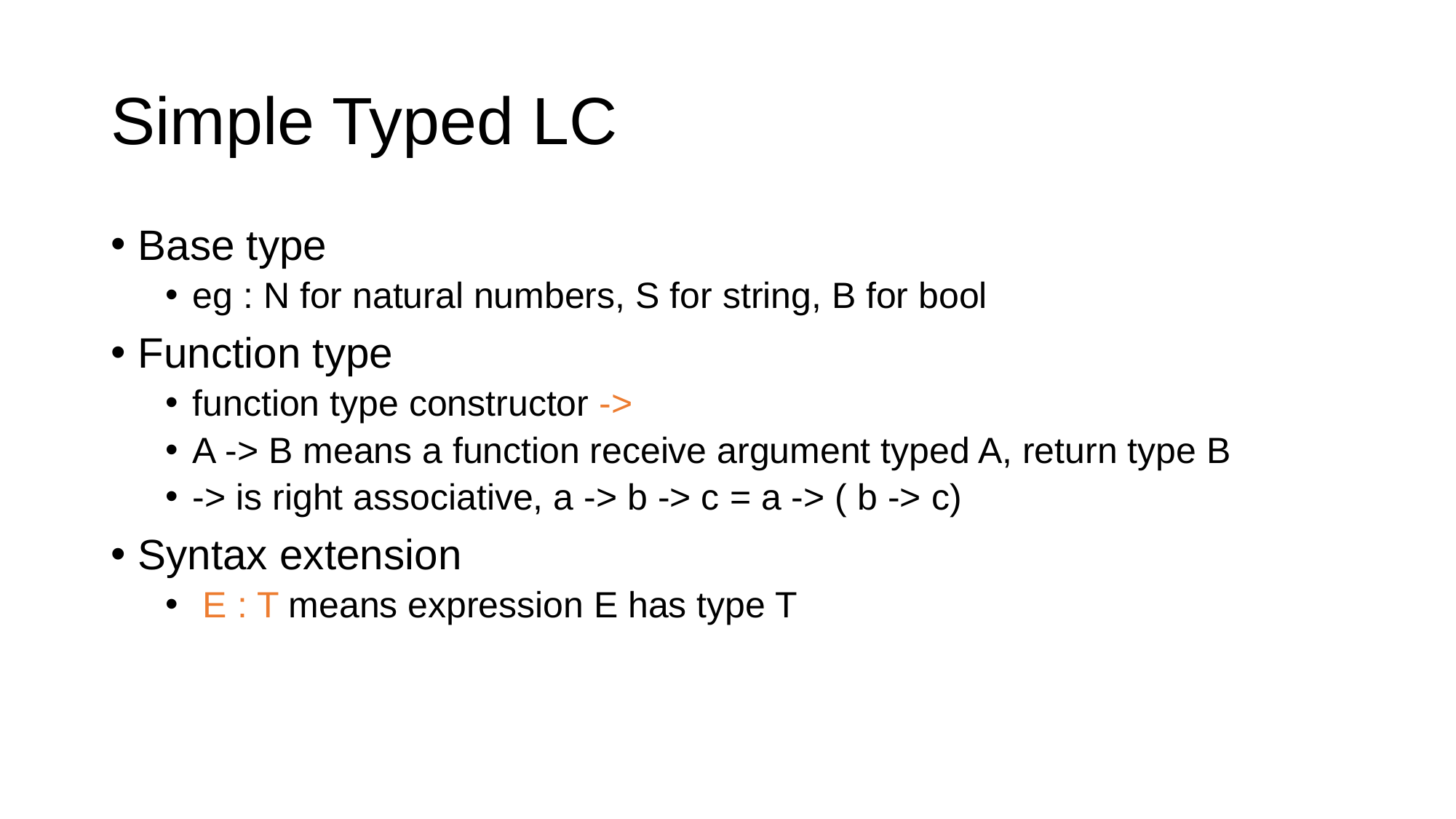

# Simple Typed LC
Base type
eg : N for natural numbers, S for string, B for bool
Function type
function type constructor ->
A -> B means a function receive argument typed A, return type B
-> is right associative, a -> b -> c = a -> ( b -> c)
Syntax extension
 E : T means expression E has type T